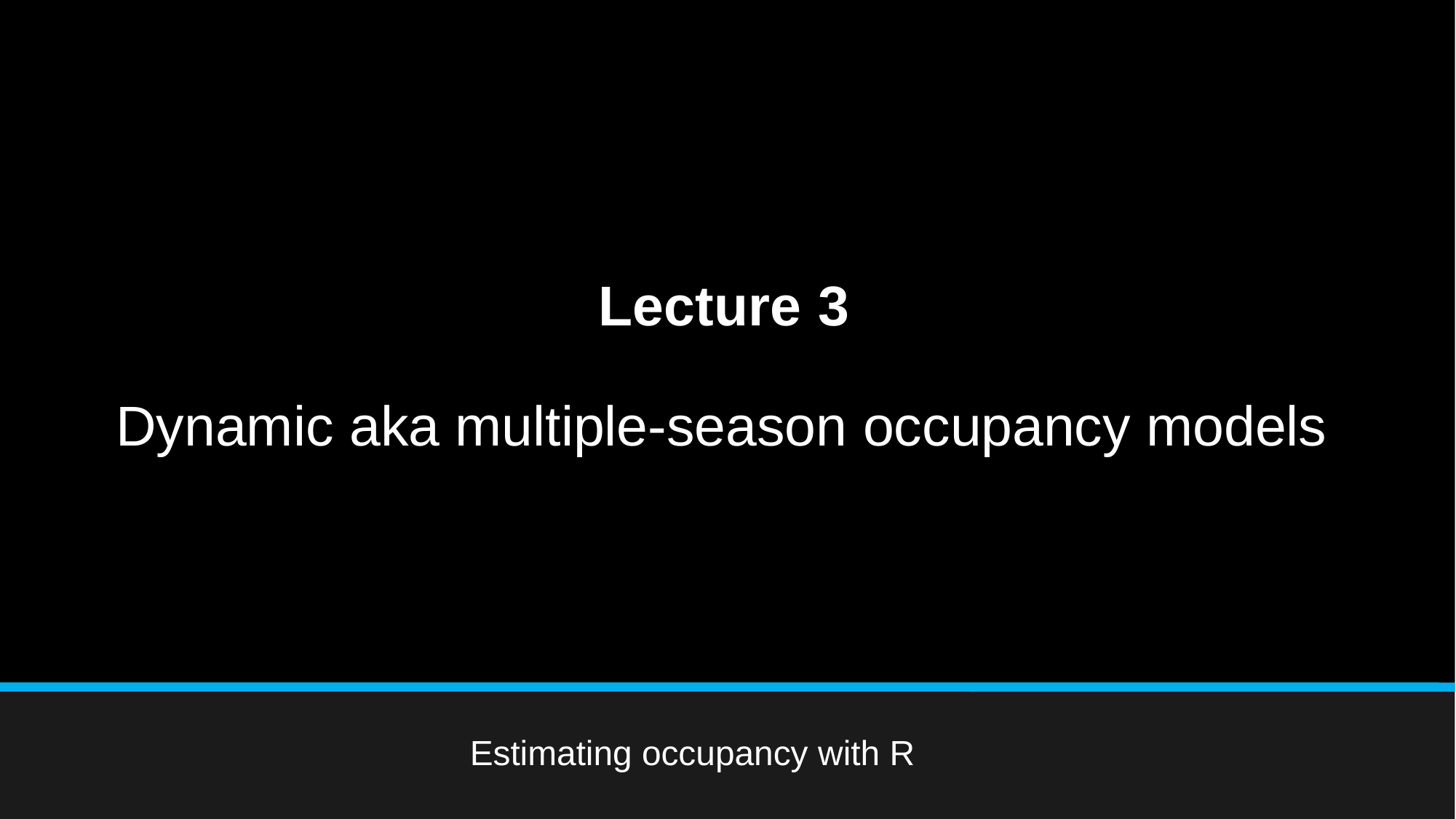

Lecture	3
Dynamic aka multiple-season occupancy models
Estimating occupancy with R